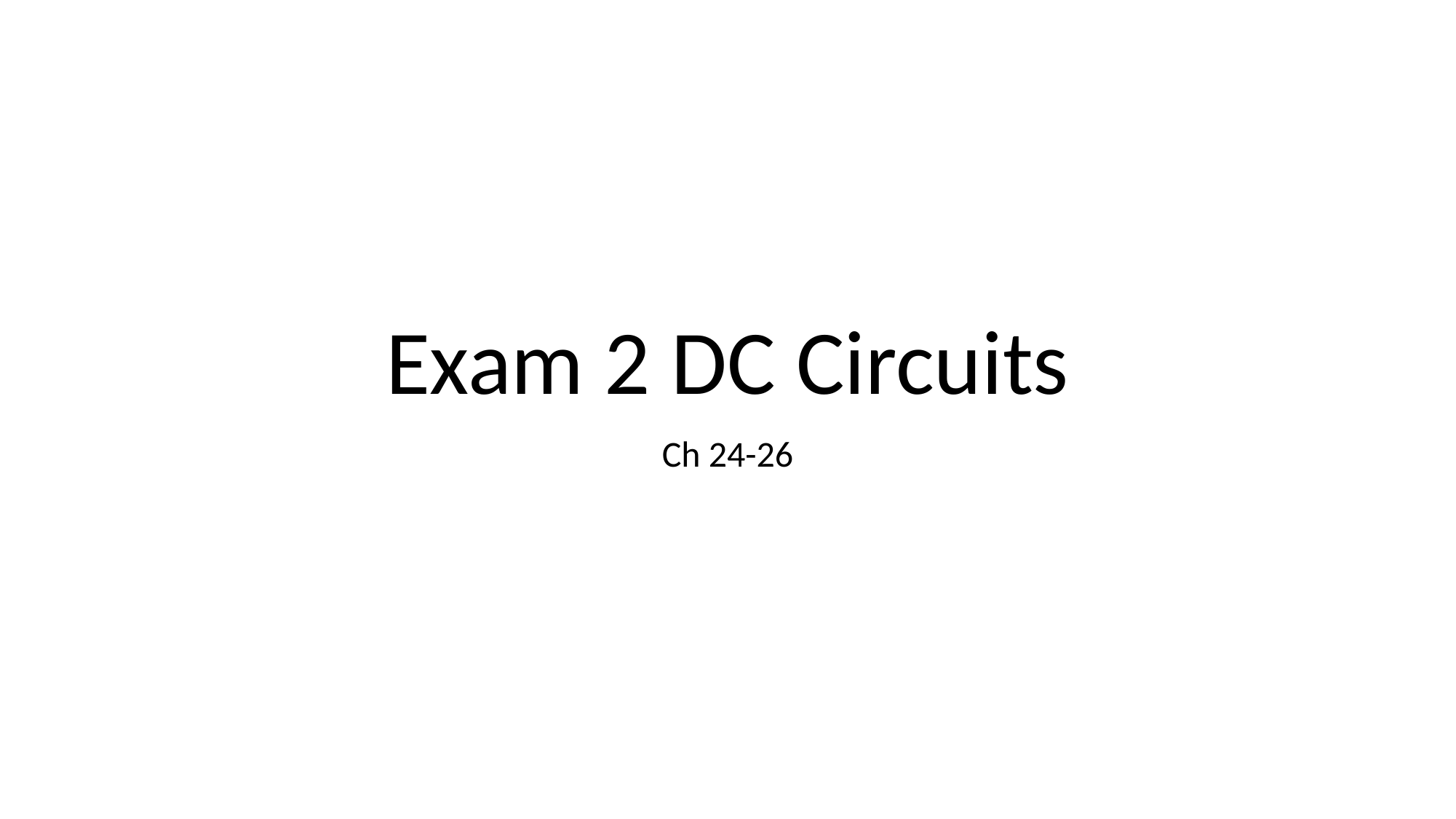

# Exam 2 DC Circuits
Ch 24-26